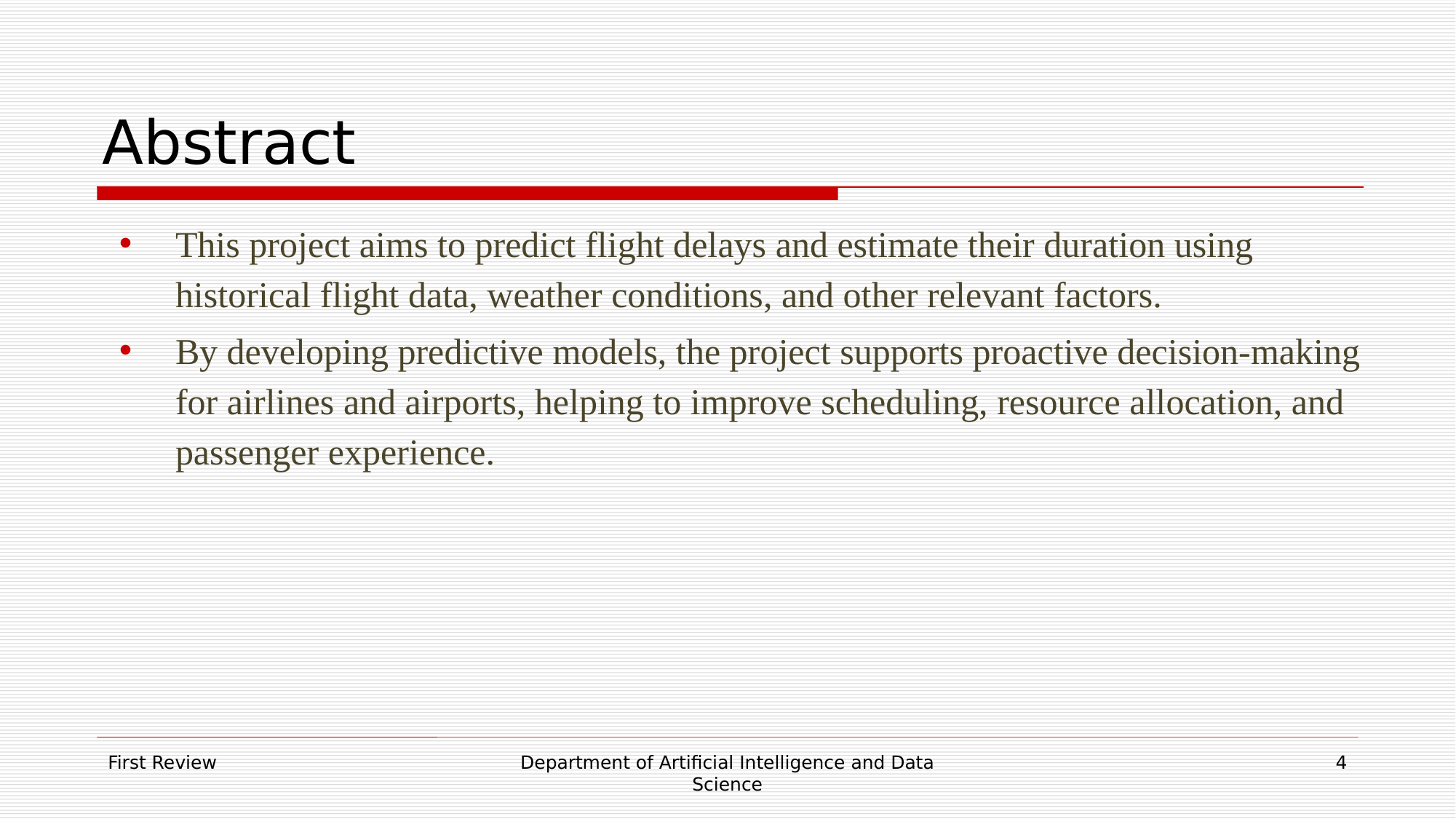

# Abstract
This project aims to predict flight delays and estimate their duration using historical flight data, weather conditions, and other relevant factors. ​
By developing predictive models, the project supports proactive decision-making for airlines and airports, helping to improve scheduling, resource allocation, and passenger experience.

First Review
Department of Artificial Intelligence and Data
Science
4